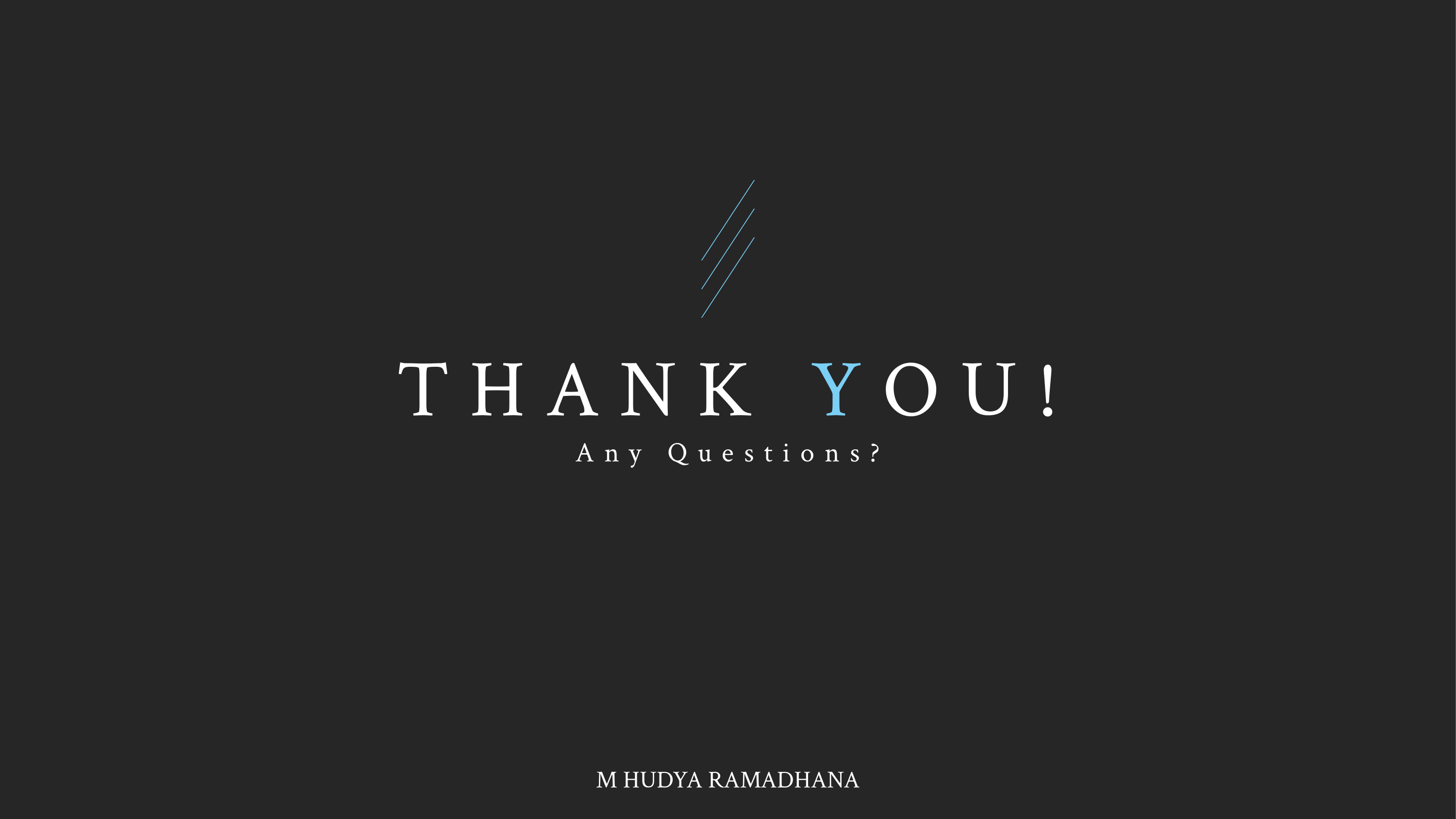

# THANK YOU!
Any Questions?
M HUDYA RAMADHANA